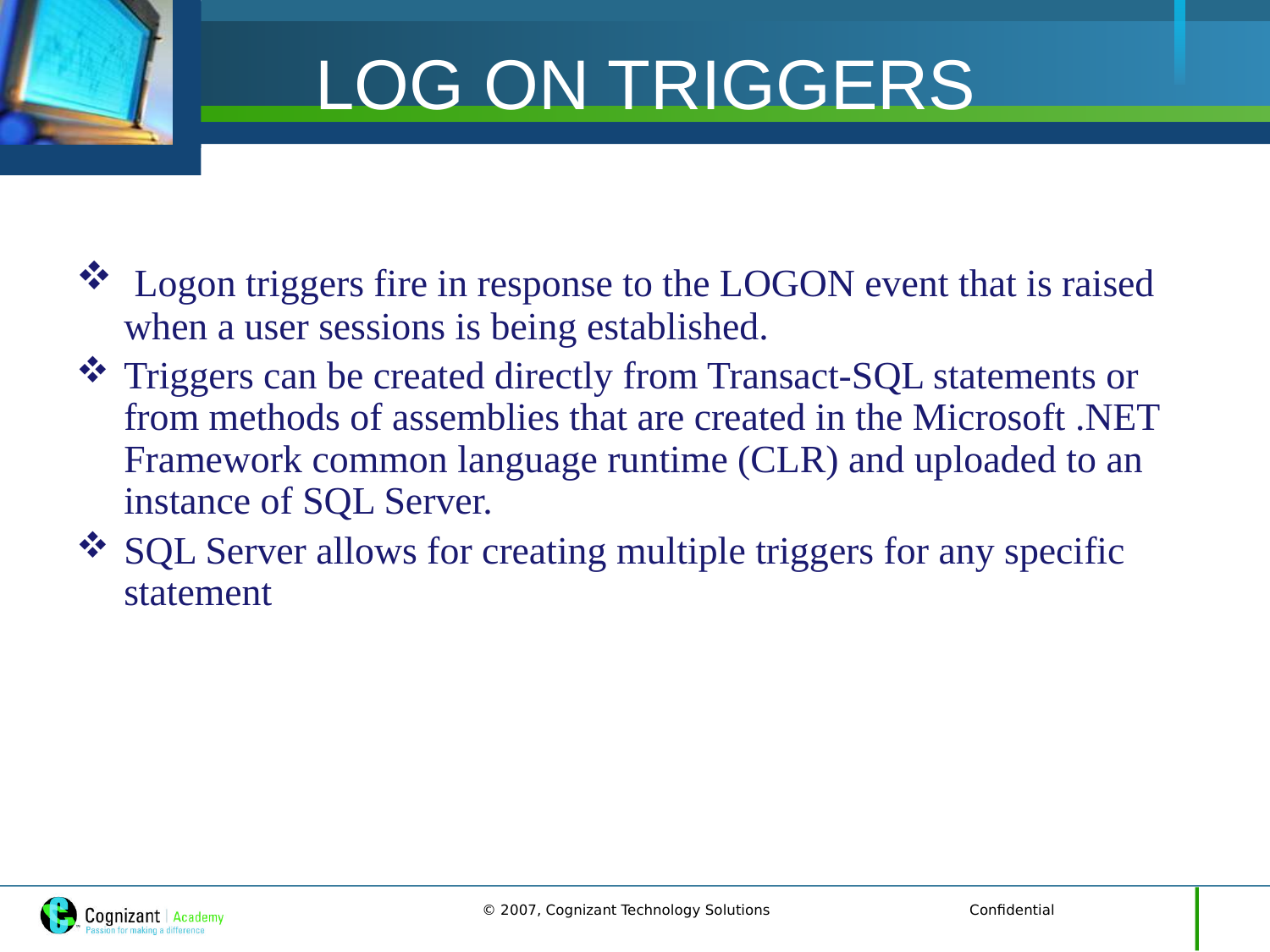

LOG ON TRIGGERS
 Logon triggers fire in response to the LOGON event that is raised when a user sessions is being established.
Triggers can be created directly from Transact-SQL statements or from methods of assemblies that are created in the Microsoft .NET Framework common language runtime (CLR) and uploaded to an instance of SQL Server.
SQL Server allows for creating multiple triggers for any specific statement